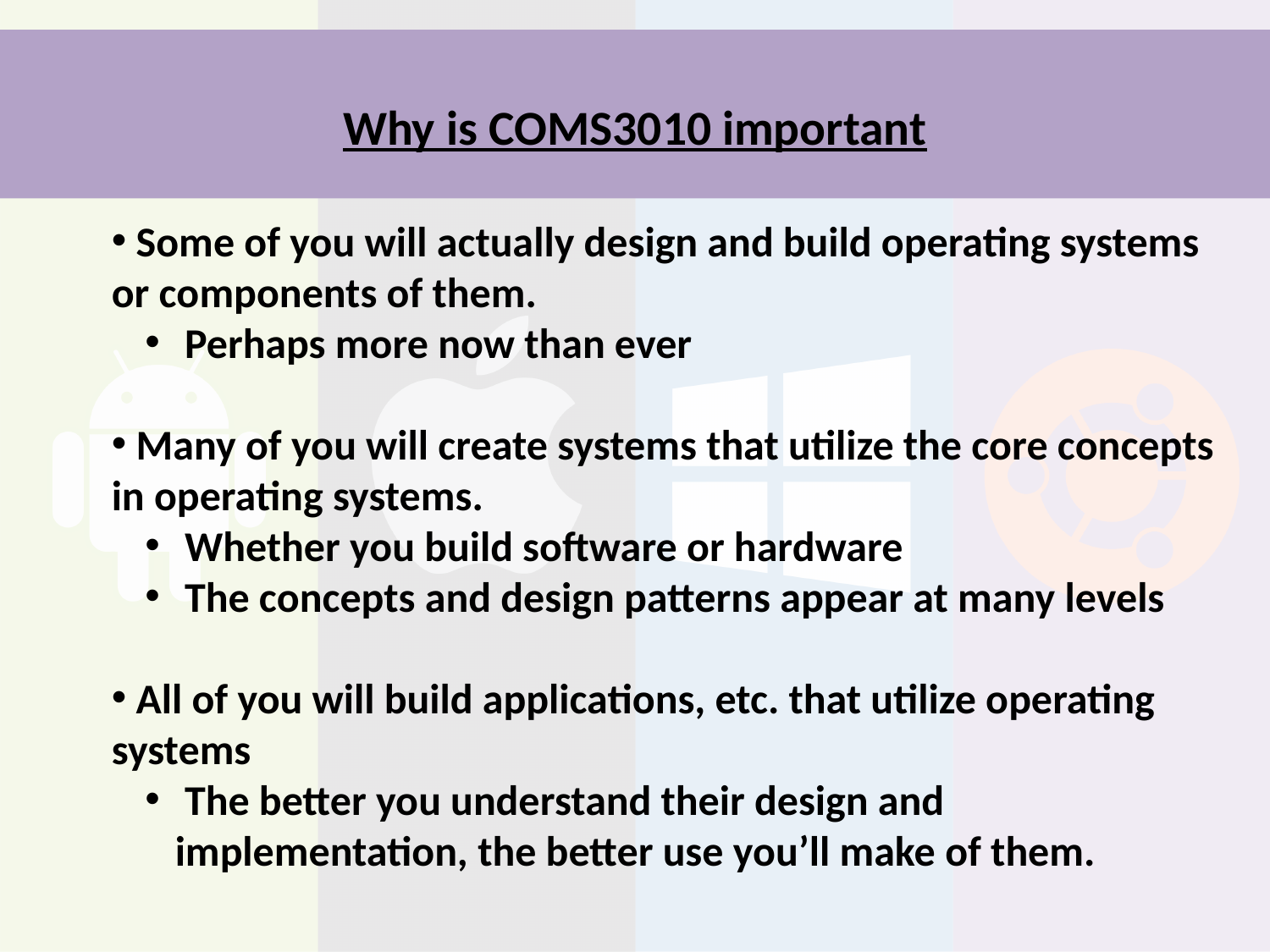

# Why is COMS3010 important
 Some of you will actually design and build operating systems or components of them.
 Perhaps more now than ever

 Many of you will create systems that utilize the core concepts in operating systems.
 Whether you build software or hardware
 The concepts and design patterns appear at many levels

 All of you will build applications, etc. that utilize operating systems
 The better you understand their design and implementation, the better use you’ll make of them.